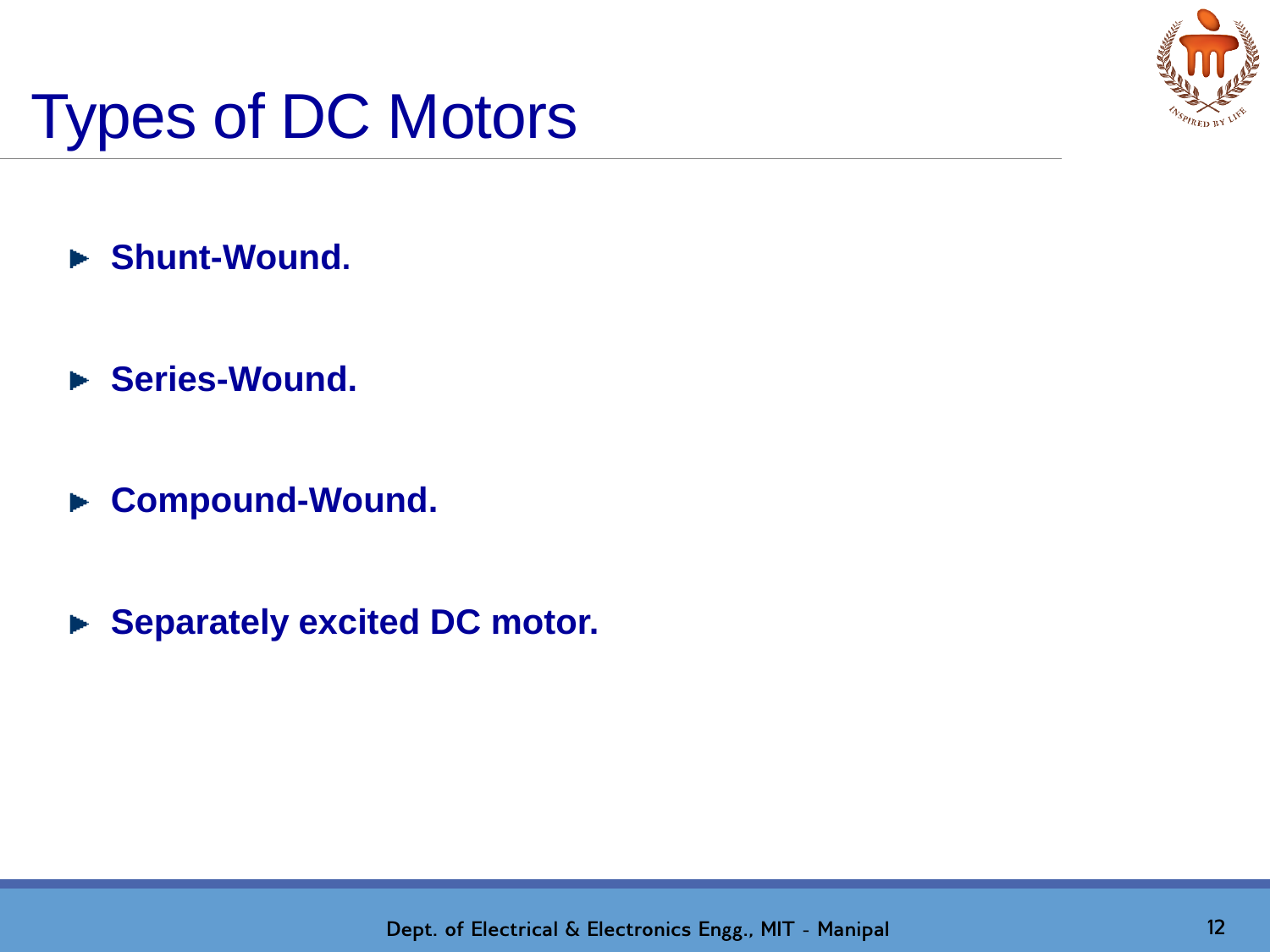

# Types of DC Motors
Shunt-Wound.

Series-Wound.

Compound-Wound.

Separately excited DC motor.

12
Dept. of Electrical & Electronics Engg., MIT - Manipal